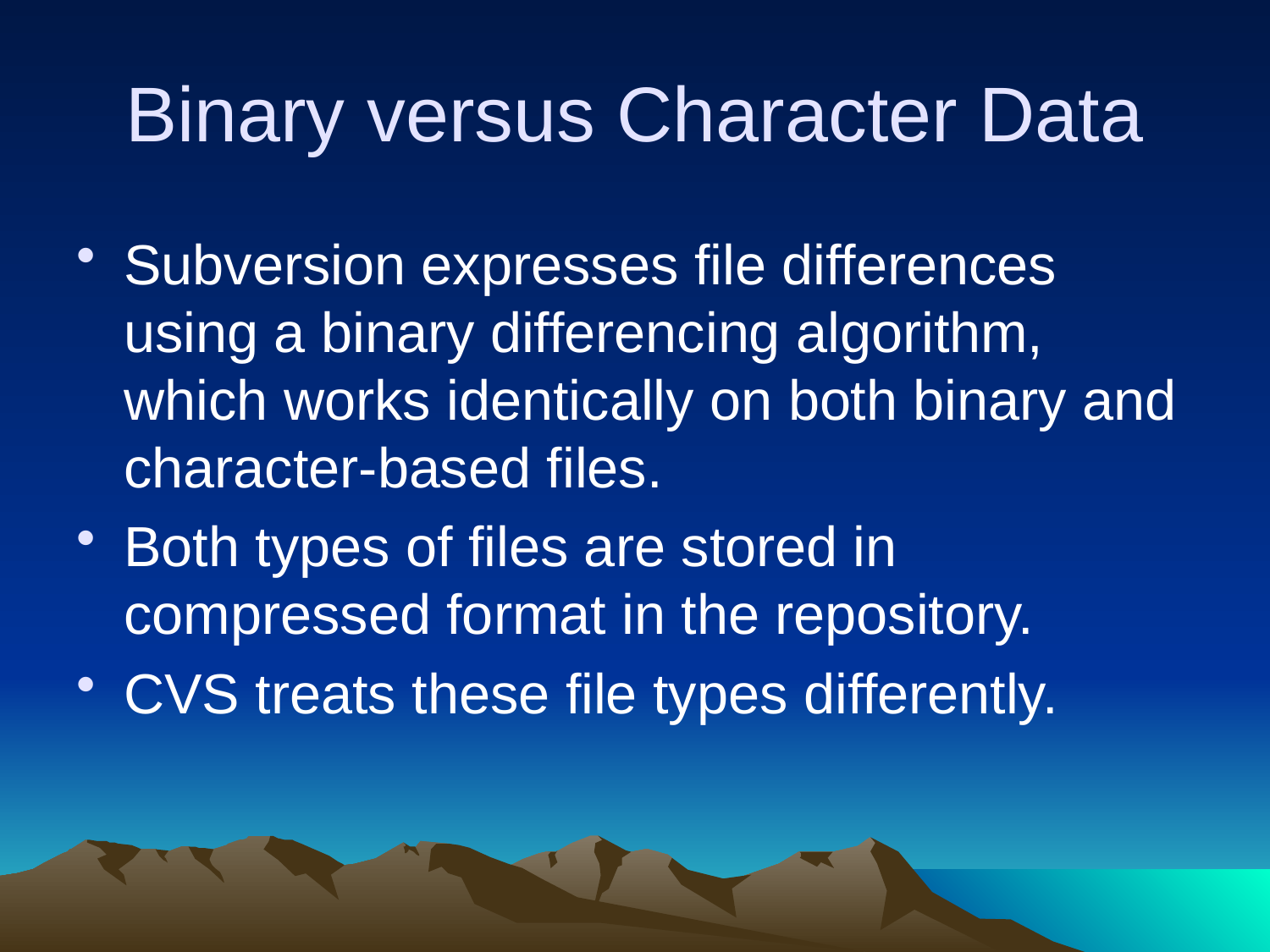

# Binary versus Character Data
Subversion expresses file differences using a binary differencing algorithm, which works identically on both binary and character-based files.
Both types of files are stored in compressed format in the repository.
CVS treats these file types differently.